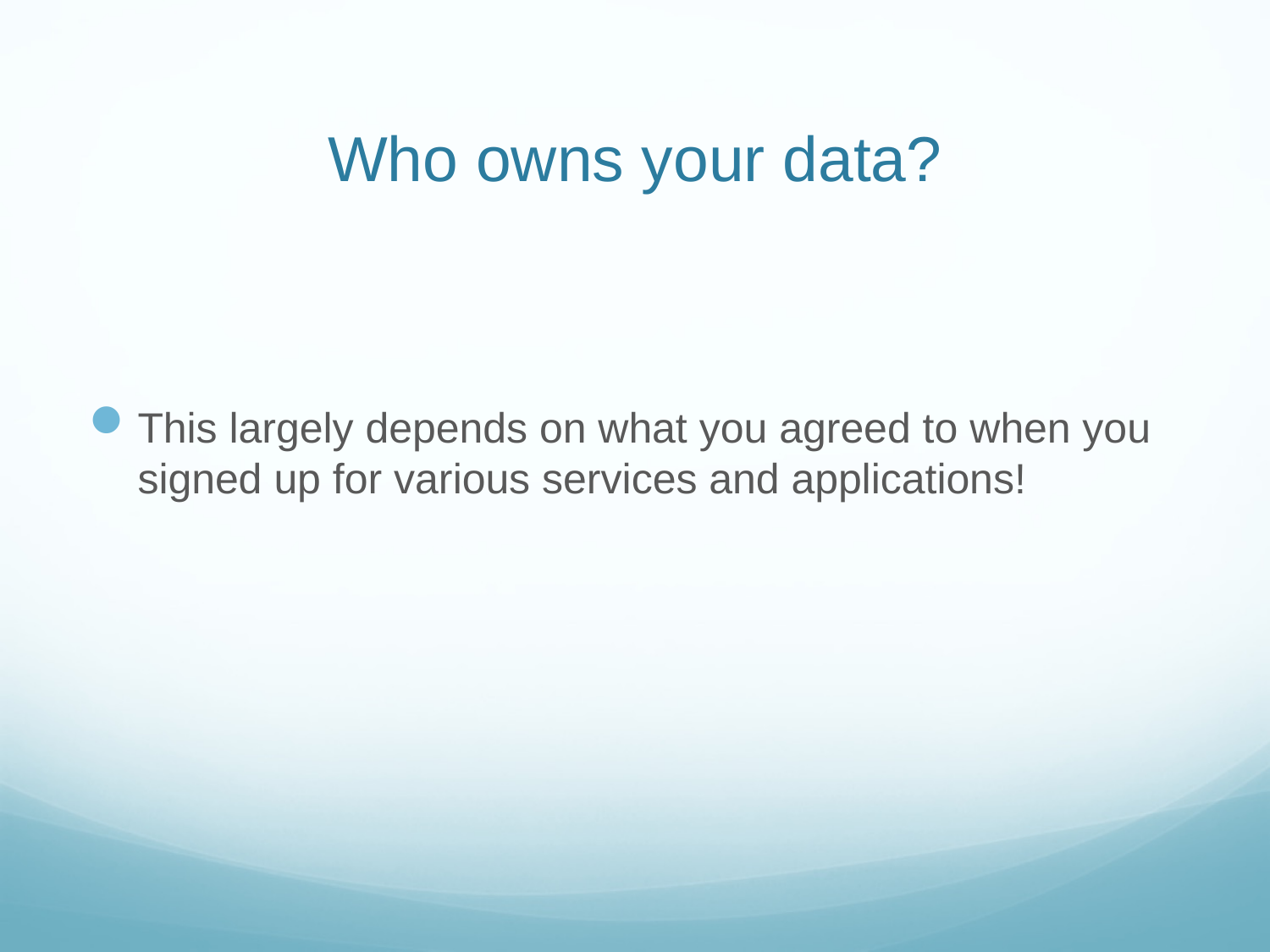

# Who owns your data?

This largely depends on what you agreed to when you signed up for various services and applications!